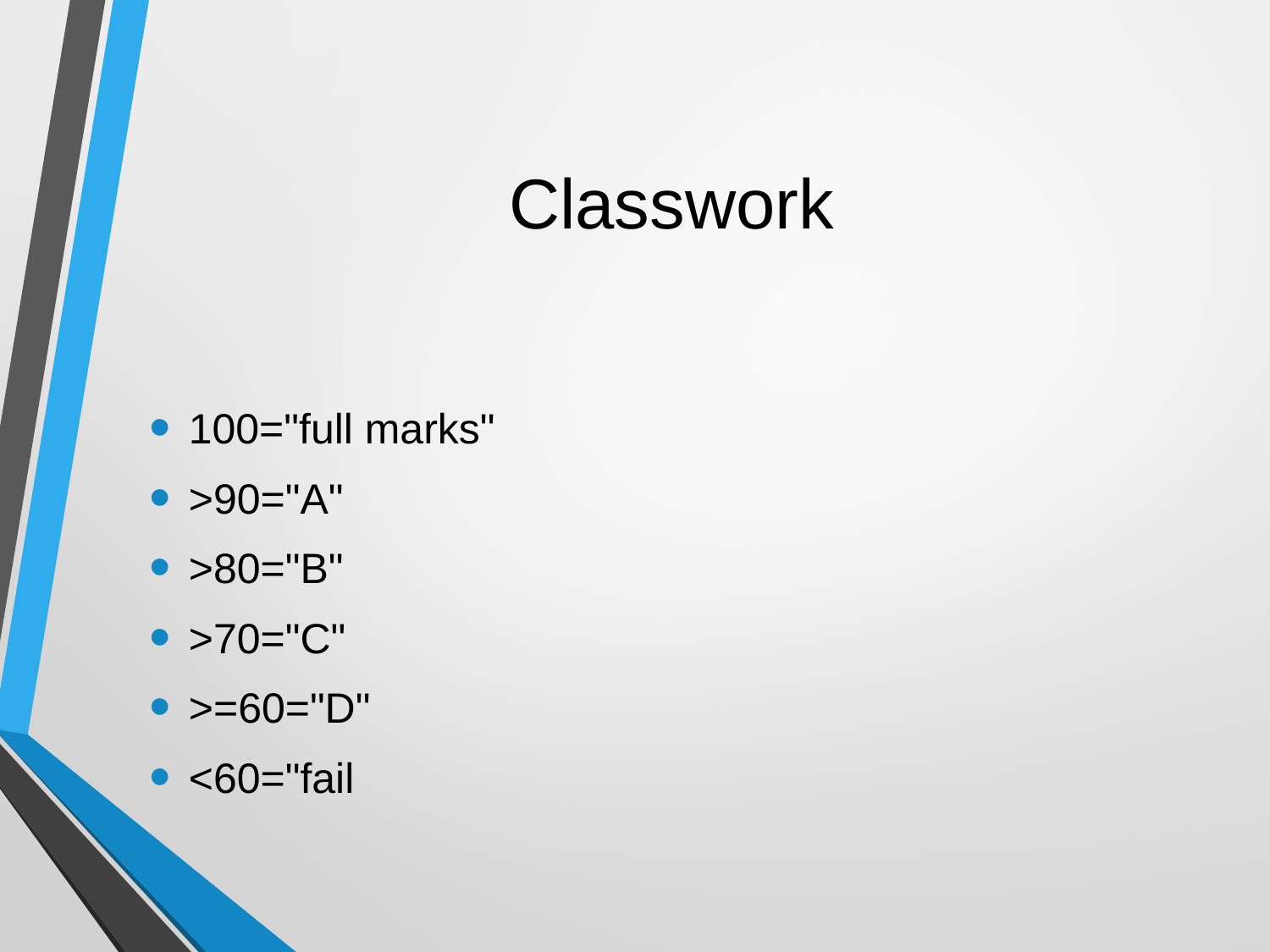

# Classwork
100="full marks"
>90="A"
>80="B"
>70="C"
>=60="D"
<60="fail